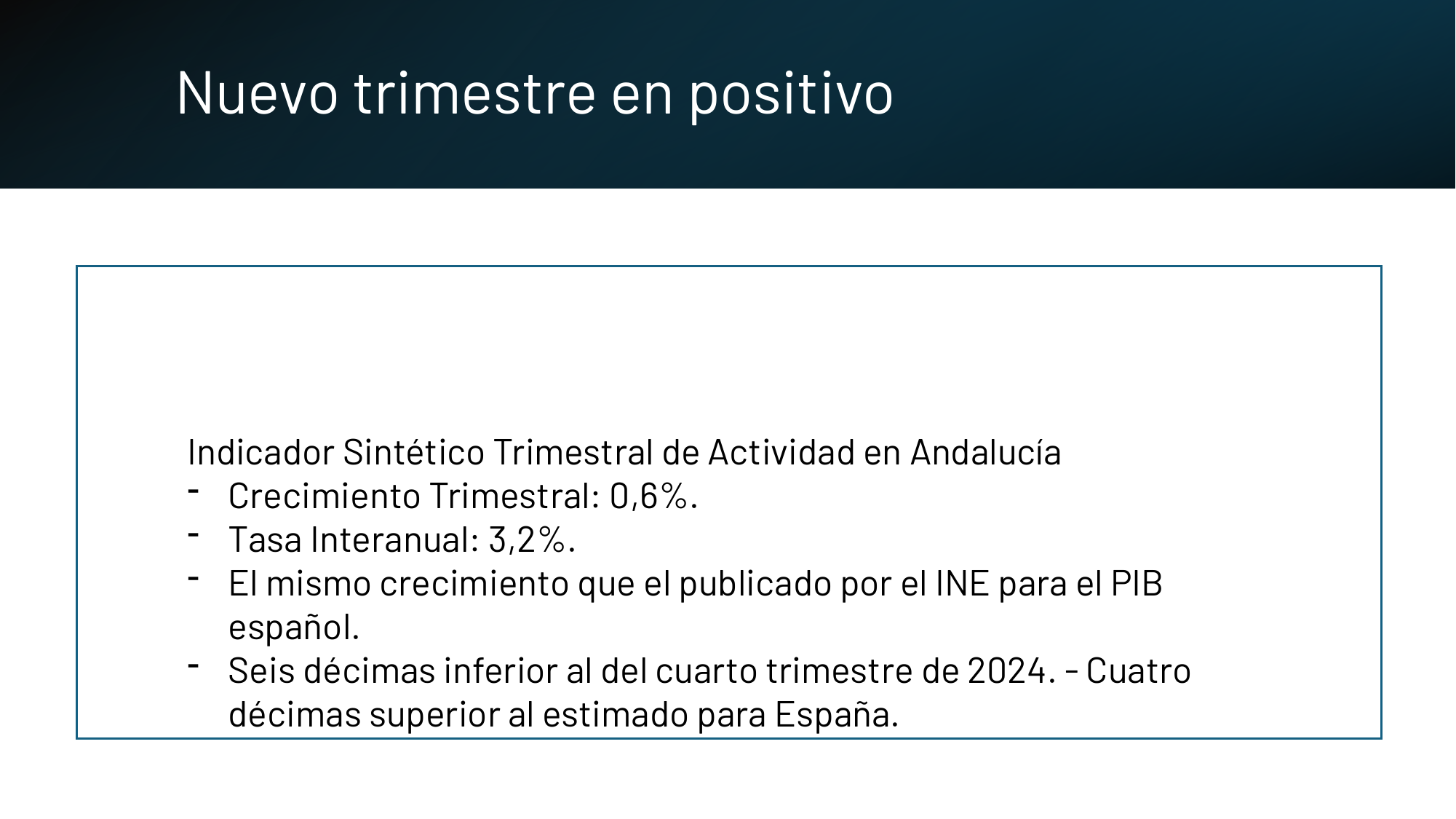

# Nuevo trimestre en positivo

Indicador Sintético Trimestral de Actividad en Andalucía
Crecimiento Trimestral: 0,6%.
Tasa Interanual: 3,2%.
El mismo crecimiento que el publicado por el INE para el PIB español.
Seis décimas inferior al del cuarto trimestre de 2024. - Cuatro décimas superior al estimado para España.